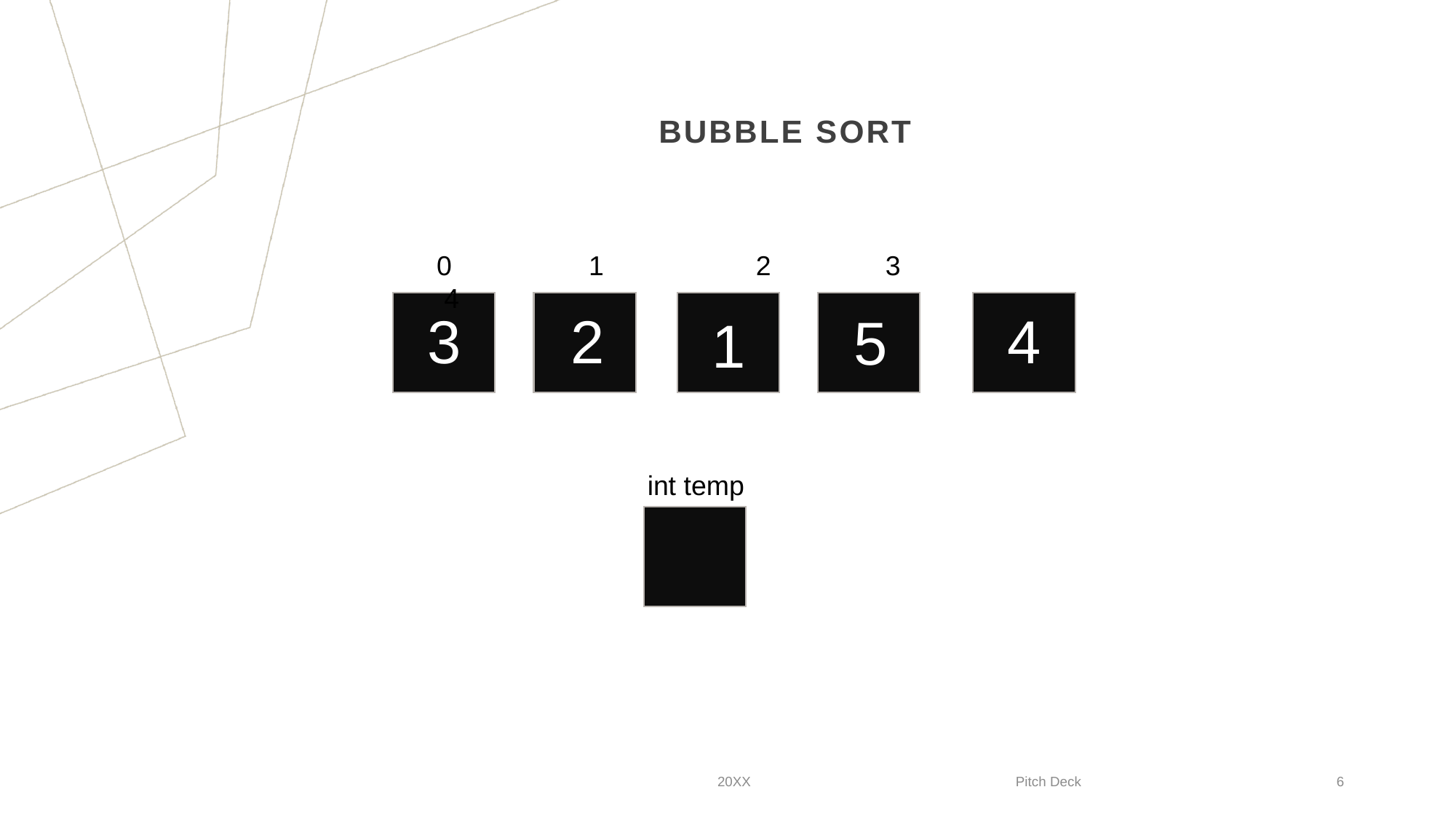

# Bubble Sort
0                  1                    2               3                    4

3
2
4
5
1
int temp

20XX
Pitch Deck
6